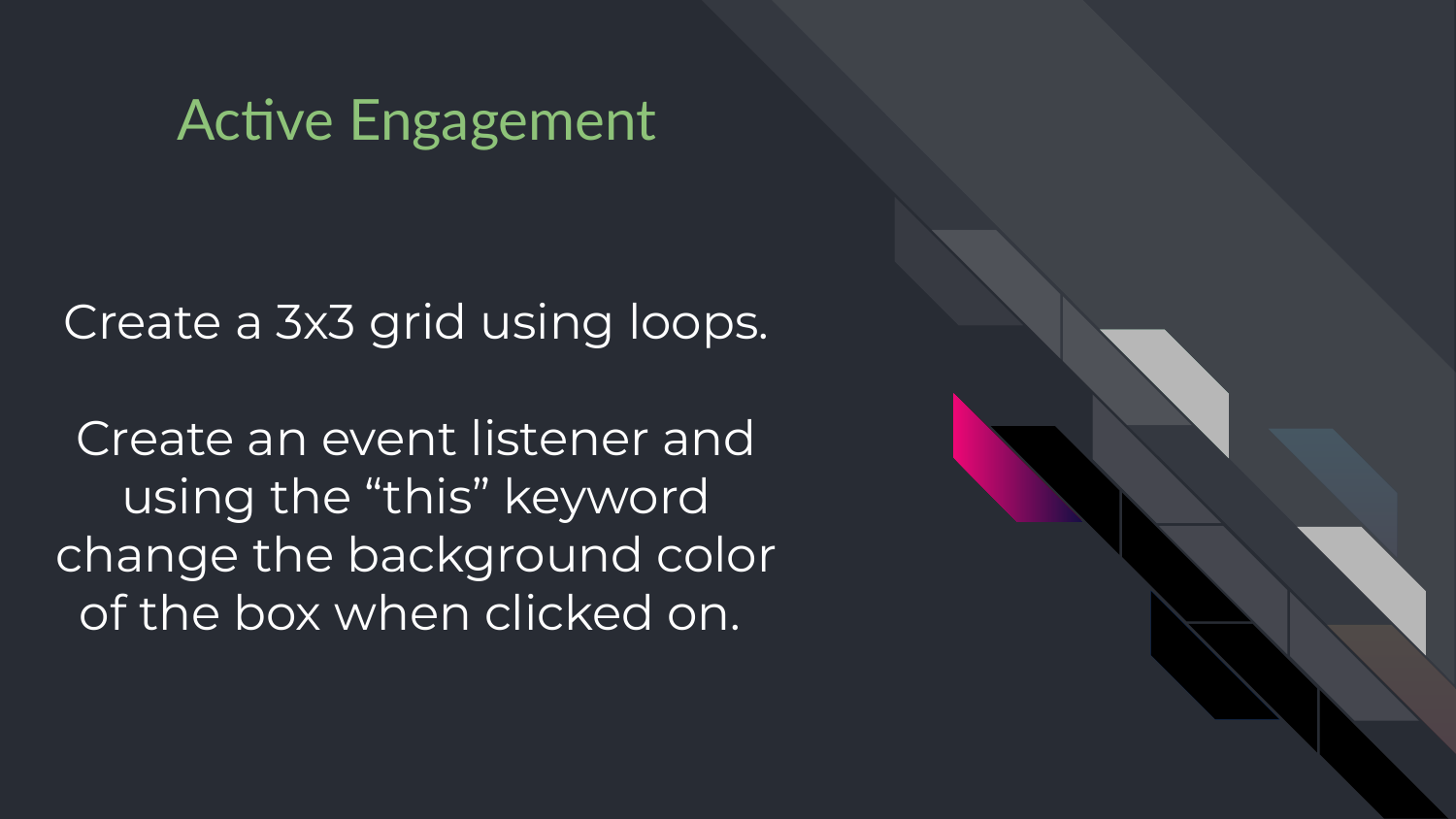

# Create a 3x3 grid using loops.

Create an event listener and using the “this” keyword change the background color of the box when clicked on.